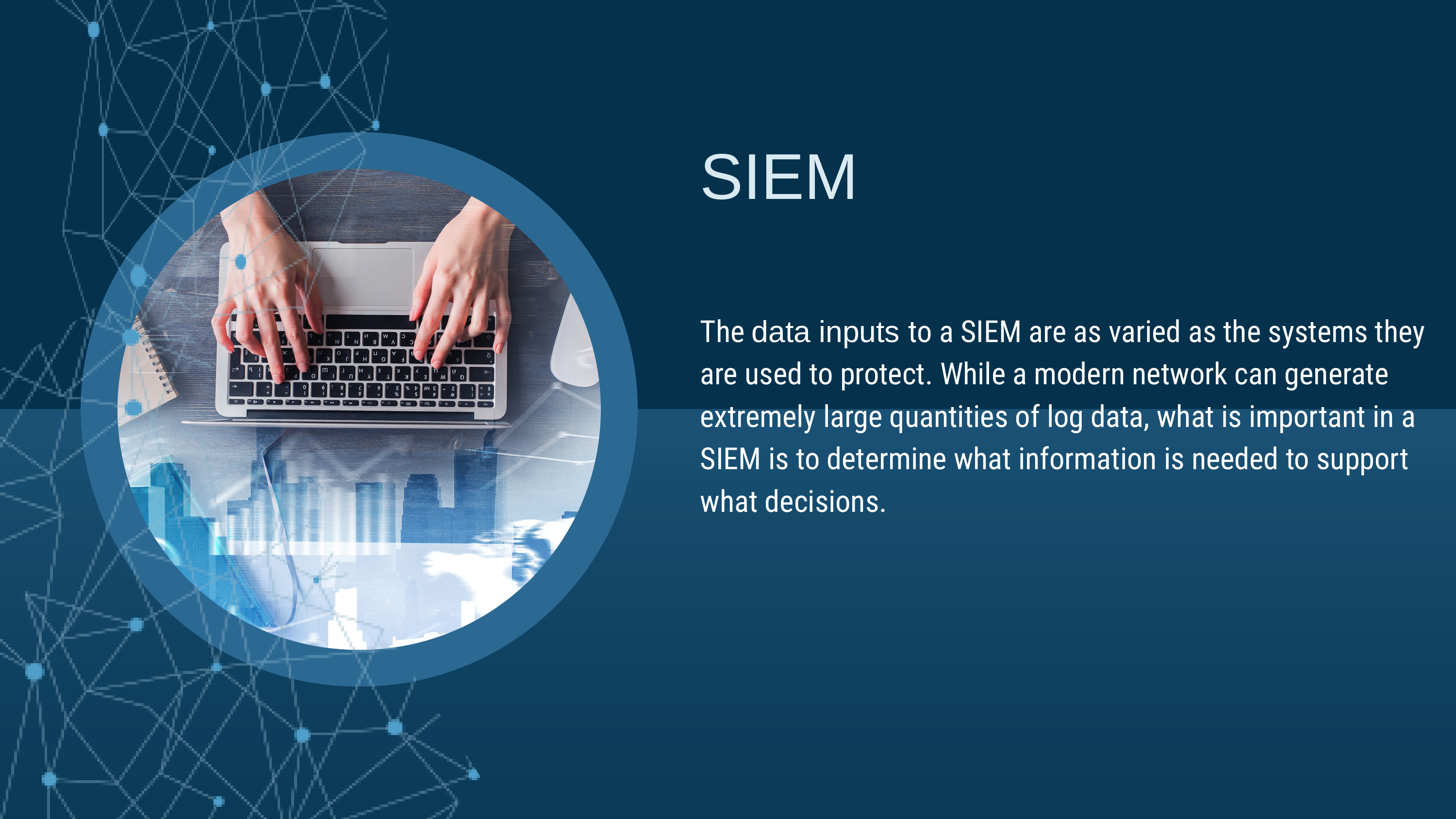

SIEM

The data inputs to a SIEM are as varied as the systems they are used to protect. While a modern network can generate extremely large quantities of log data, what is important in a SIEM is to determine what information is needed to support what decisions.